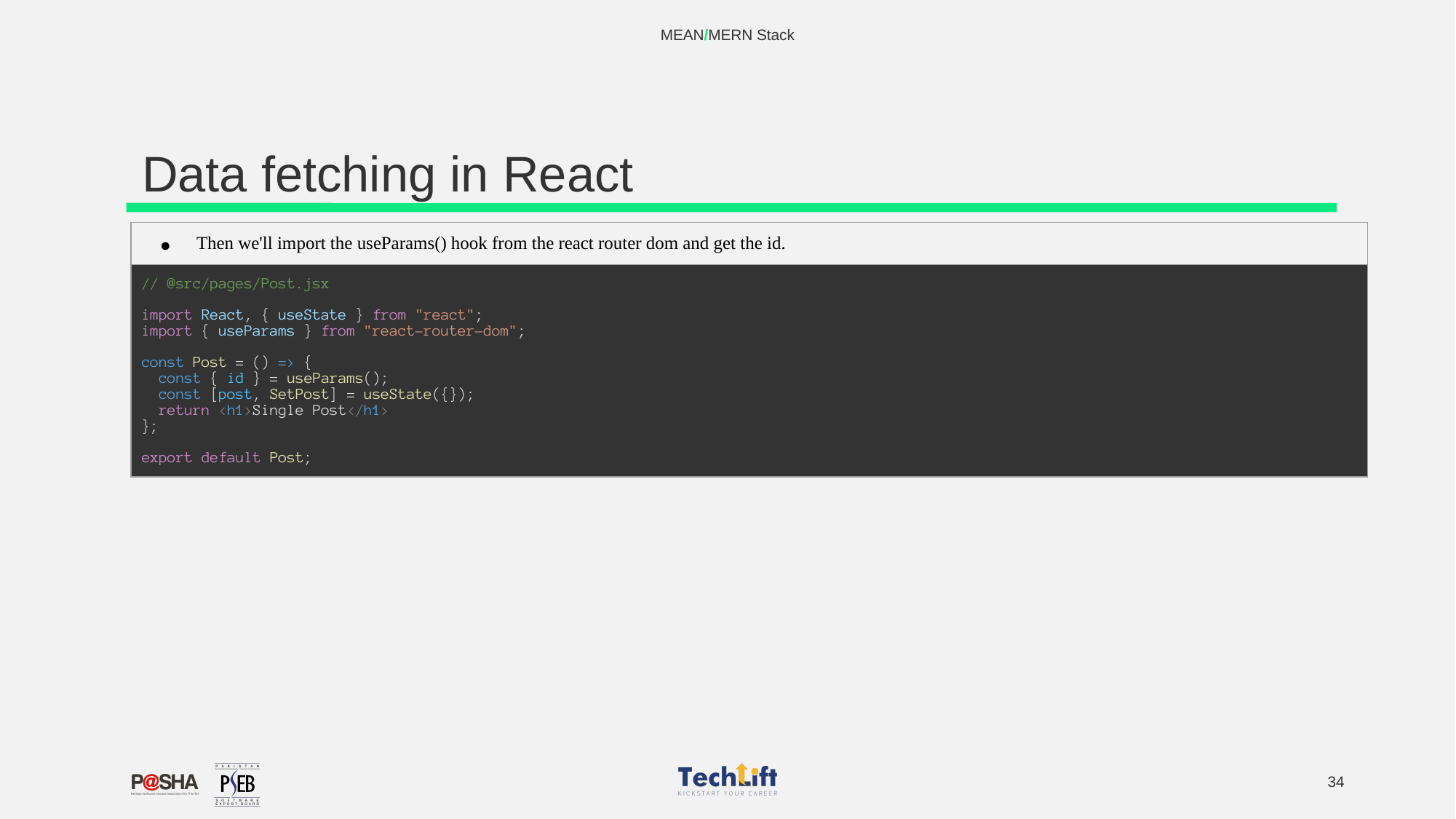

MEAN/MERN Stack
# Data fetching in React
| Then we'll import the useParams() hook from the react router dom and get the id. |
| --- |
| // @src/pages/Post.jsx import React, { useState } from "react"; import { useParams } from "react-router-dom"; const Post = () => {   const { id } = useParams();   const [post, SetPost] = useState({});   return <h1>Single Post</h1> }; export default Post; |
34